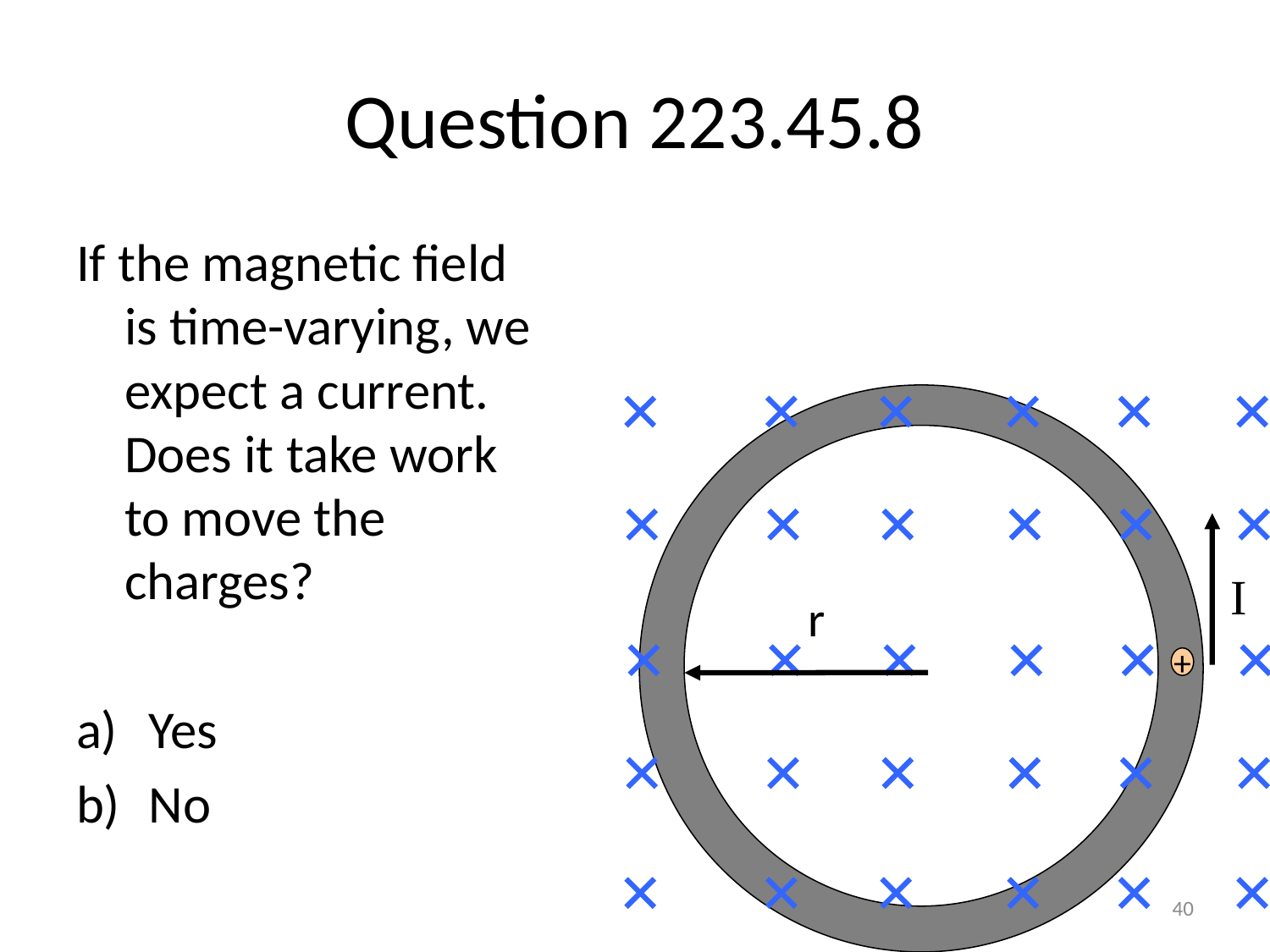

# Question 223.45.8
If the magnetic field is time-varying, we expect a current. Does it take work to move the charges?

Yes
No

I
r

+

40